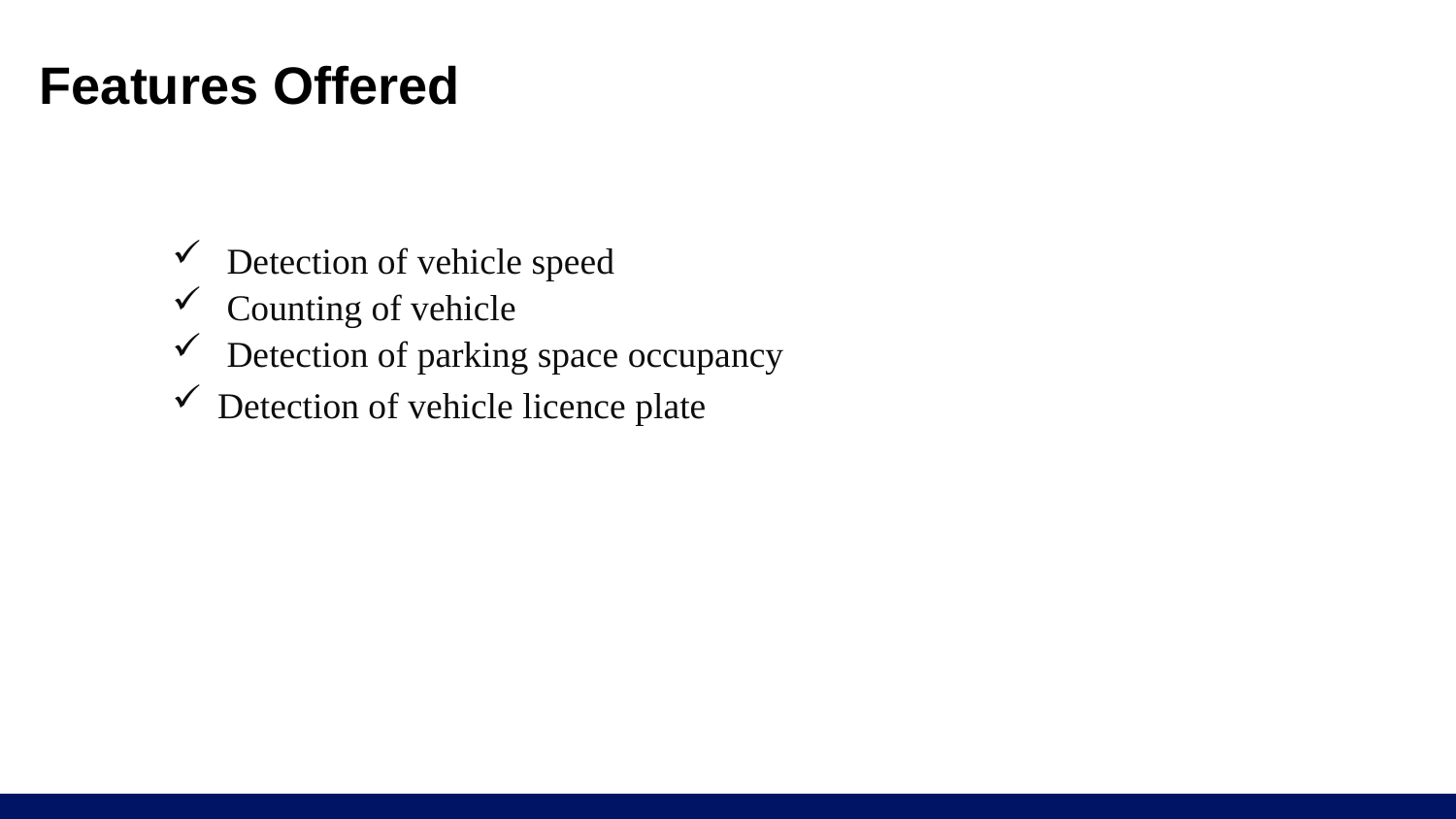

# Features Offered
Detection of vehicle speed
Counting of vehicle
Detection of parking space occupancy
Detection of vehicle licence plate